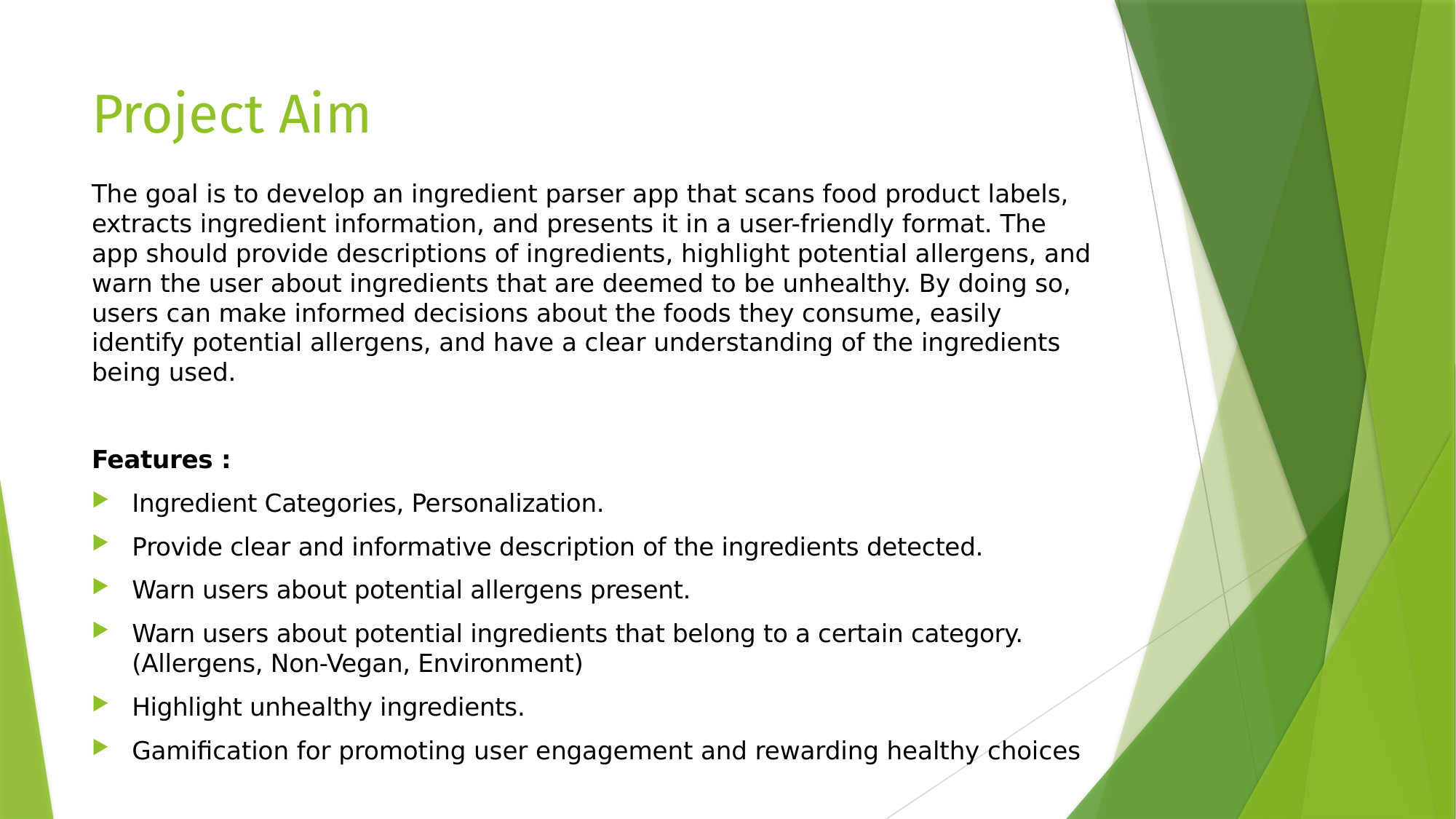

# Project Aim
The goal is to develop an ingredient parser app that scans food product labels, extracts ingredient information, and presents it in a user-friendly format. The app should provide descriptions of ingredients, highlight potential allergens, and warn the user about ingredients that are deemed to be unhealthy. By doing so, users can make informed decisions about the foods they consume, easily identify potential allergens, and have a clear understanding of the ingredients being used.

Features :
Ingredient Categories, Personalization.
Provide clear and informative description of the ingredients detected.
Warn users about potential allergens present.
Warn users about potential ingredients that belong to a certain category. (Allergens, Non-Vegan, Environment)
Highlight unhealthy ingredients.
Gamification for promoting user engagement and rewarding healthy choices